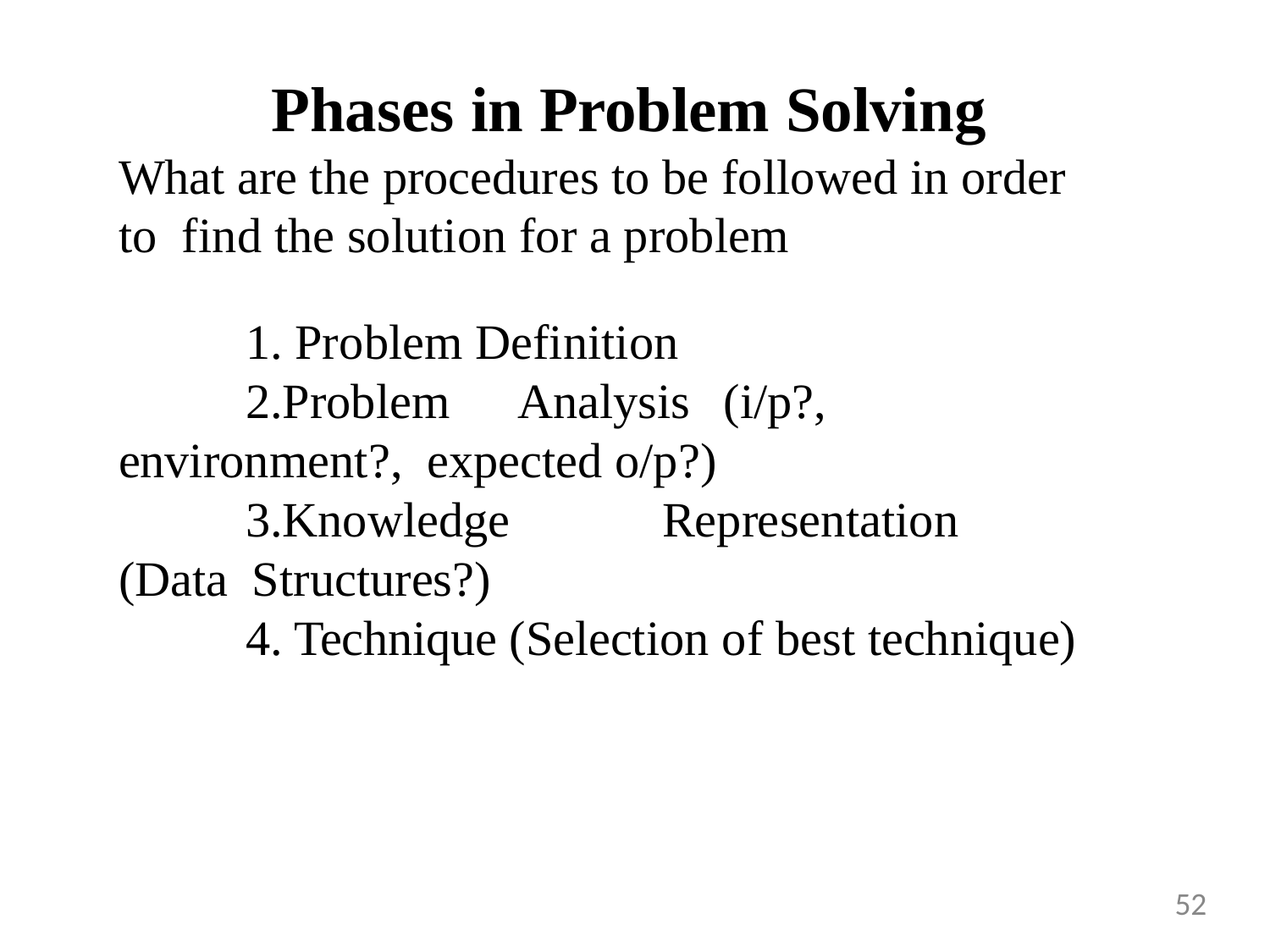

# Phases in Problem Solving
What are the procedures to be followed in order to  find the solution for a problem
Problem Definition
Problem	Analysis	(i/p?,	environment?,  expected o/p?)
Knowledge	Representation	(Data  Structures?)
Technique (Selection of best technique)
52